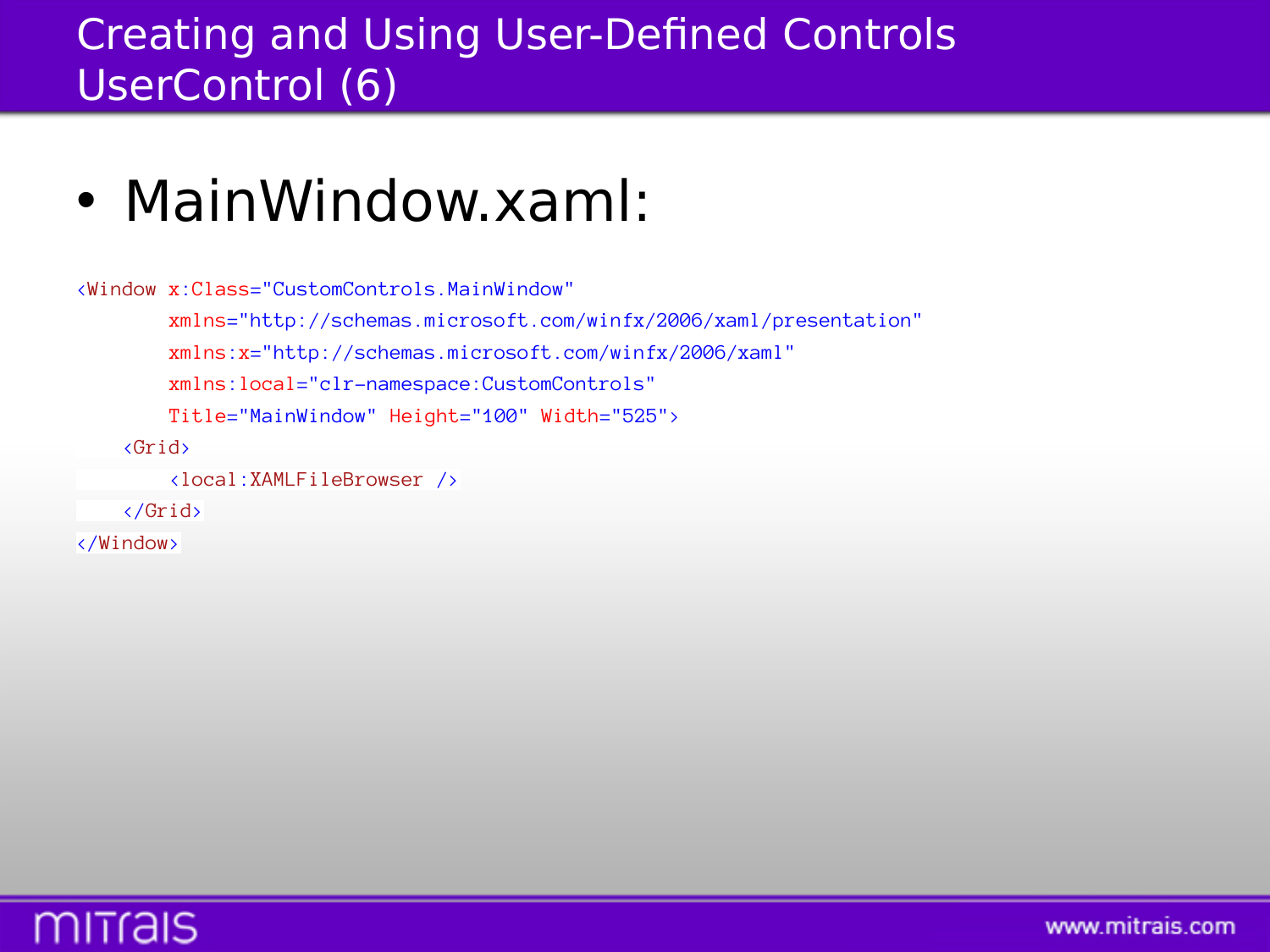

# Creating and Using User-Defined Controls UserControl (6)
MainWindow.xaml:

<Window x:Class="CustomControls.MainWindow"
        xmlns="http://schemas.microsoft.com/winfx/2006/xaml/presentation"
        xmlns:x="http://schemas.microsoft.com/winfx/2006/xaml"
        xmlns:local="clr-namespace:CustomControls"
        Title="MainWindow" Height="100" Width="525">
    <Grid>
        <local:XAMLFileBrowser />
    </Grid>
</Window>